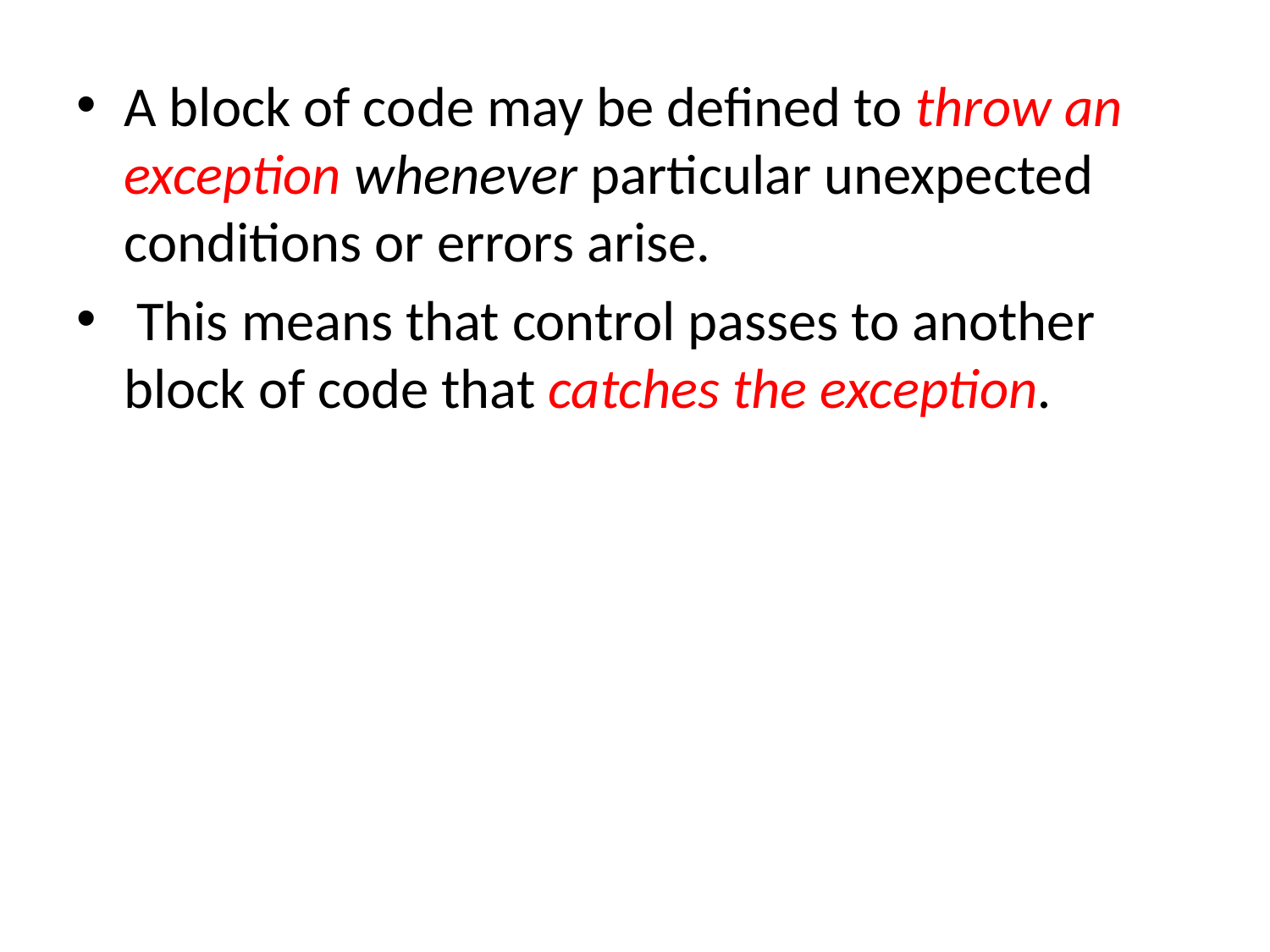

A block of code may be defined to throw an exception whenever particular unexpected conditions or errors arise.
 This means that control passes to another block of code that catches the exception.